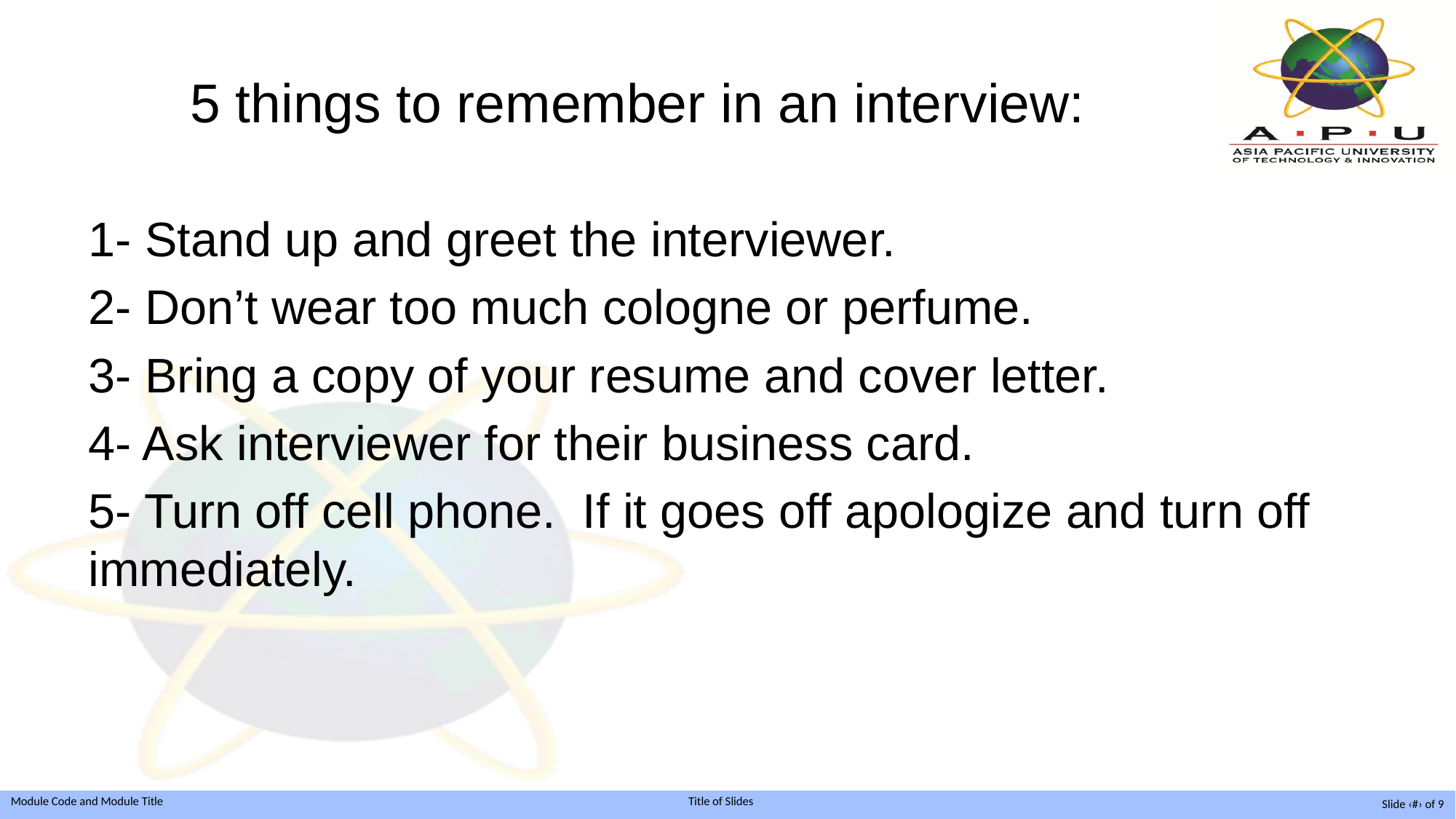

# 5 things to remember in an interview:
1- Stand up and greet the interviewer.
2- Don’t wear too much cologne or perfume.
3- Bring a copy of your resume and cover letter.
4- Ask interviewer for their business card.
5- Turn off cell phone.  If it goes off apologize and turn off immediately.

Slide ‹#› of 9